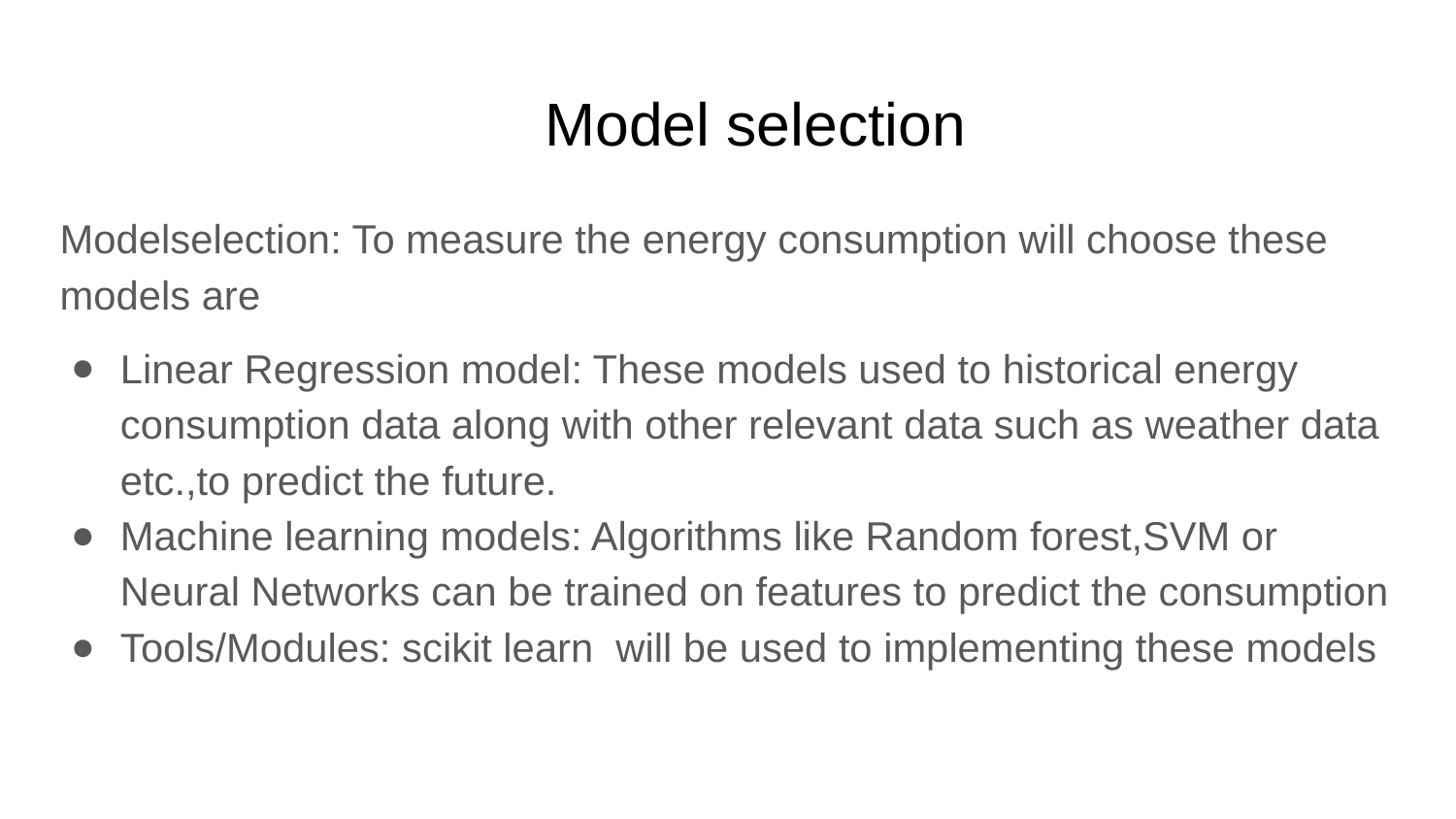

# Model selection
Modelselection: To measure the energy consumption will choose these models are
Linear Regression model: These models used to historical energy consumption data along with other relevant data such as weather data etc.,to predict the future.
Machine learning models: Algorithms like Random forest,SVM or Neural Networks can be trained on features to predict the consumption
Tools/Modules: scikit learn  will be used to implementing these models